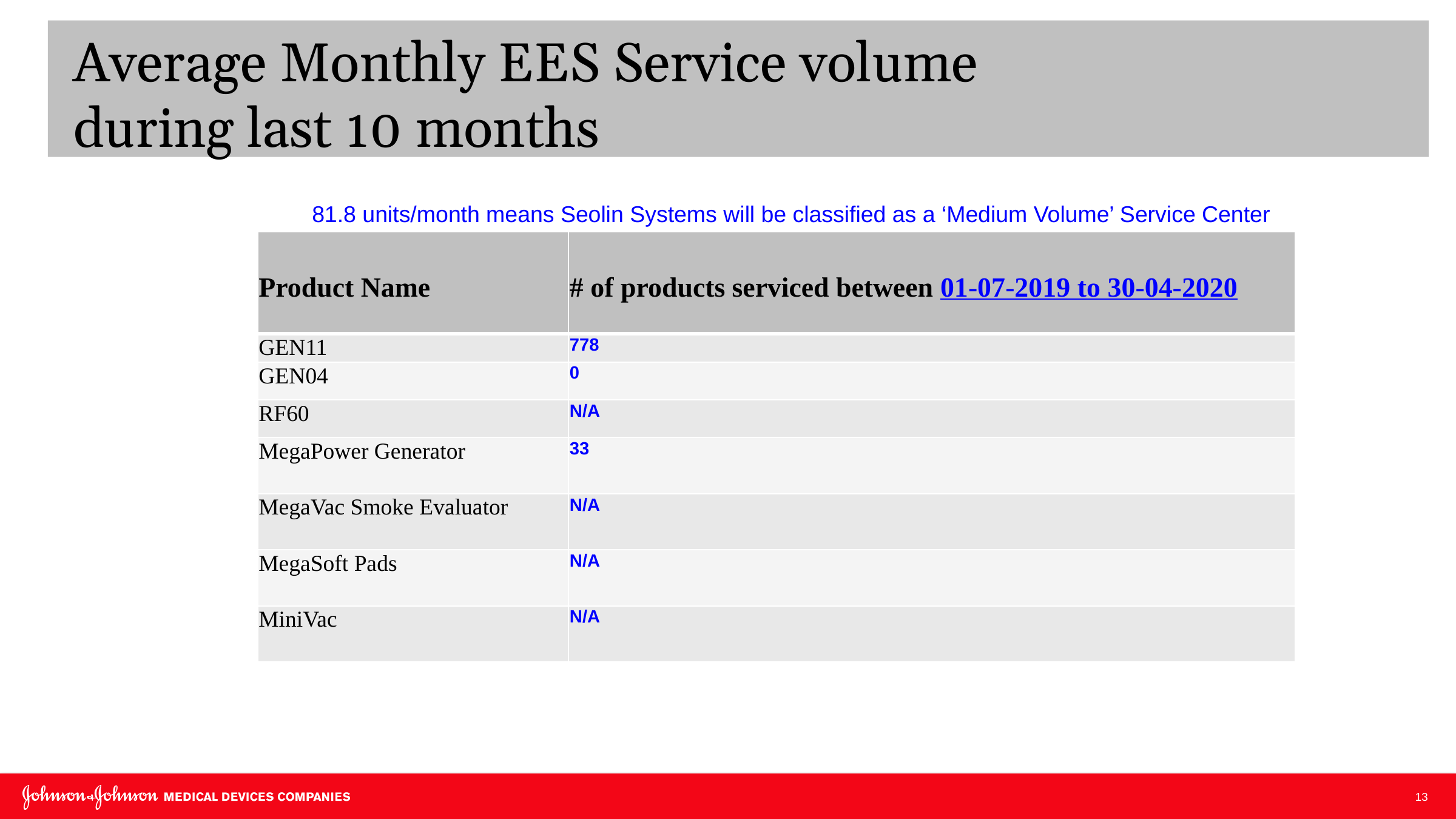

Org Chart
# Average Monthly EES Service volume during last 10 months
81.8 units/month means Seolin Systems will be classified as a ‘Medium Volume’ Service Center
| Product Name | # of products serviced between 01-07-2019 to 30-04-2020 |
| --- | --- |
| GEN11 | 778 |
| GEN04 | 0 |
| RF60 | N/A |
| MegaPower Generator | 33 |
| MegaVac Smoke Evaluator | N/A |
| MegaSoft Pads | N/A |
| MiniVac | N/A |
13